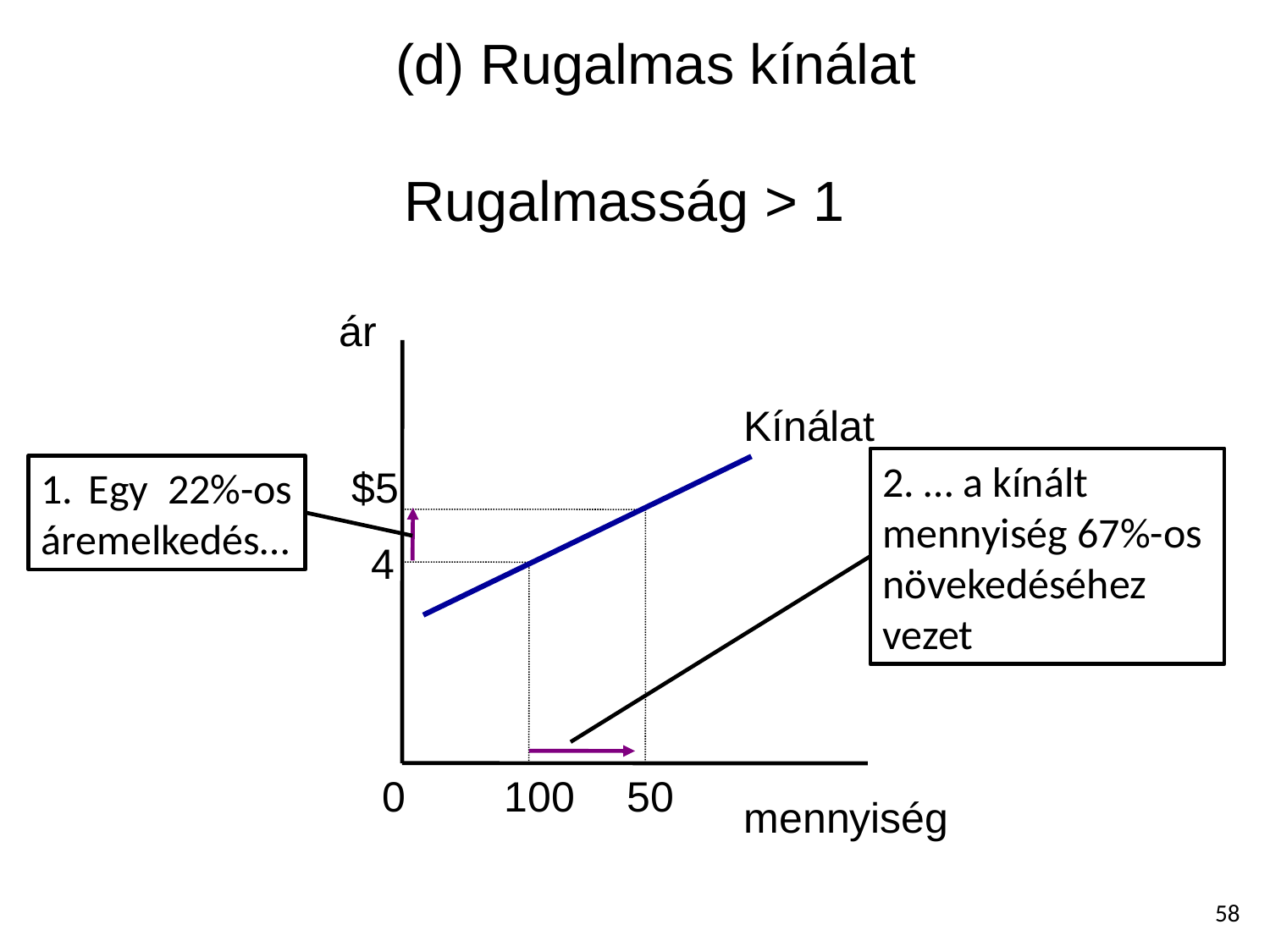

# (d) Rugalmas kínálat
Rugalmasság > 1
ár
1. an
Kínálat
2. … a kínált
mennyiség 67%-os
növekedéséhez
vezet
$5
Egy  22%-os
áremelkedés…
50
4
100
0
mennyiség
58